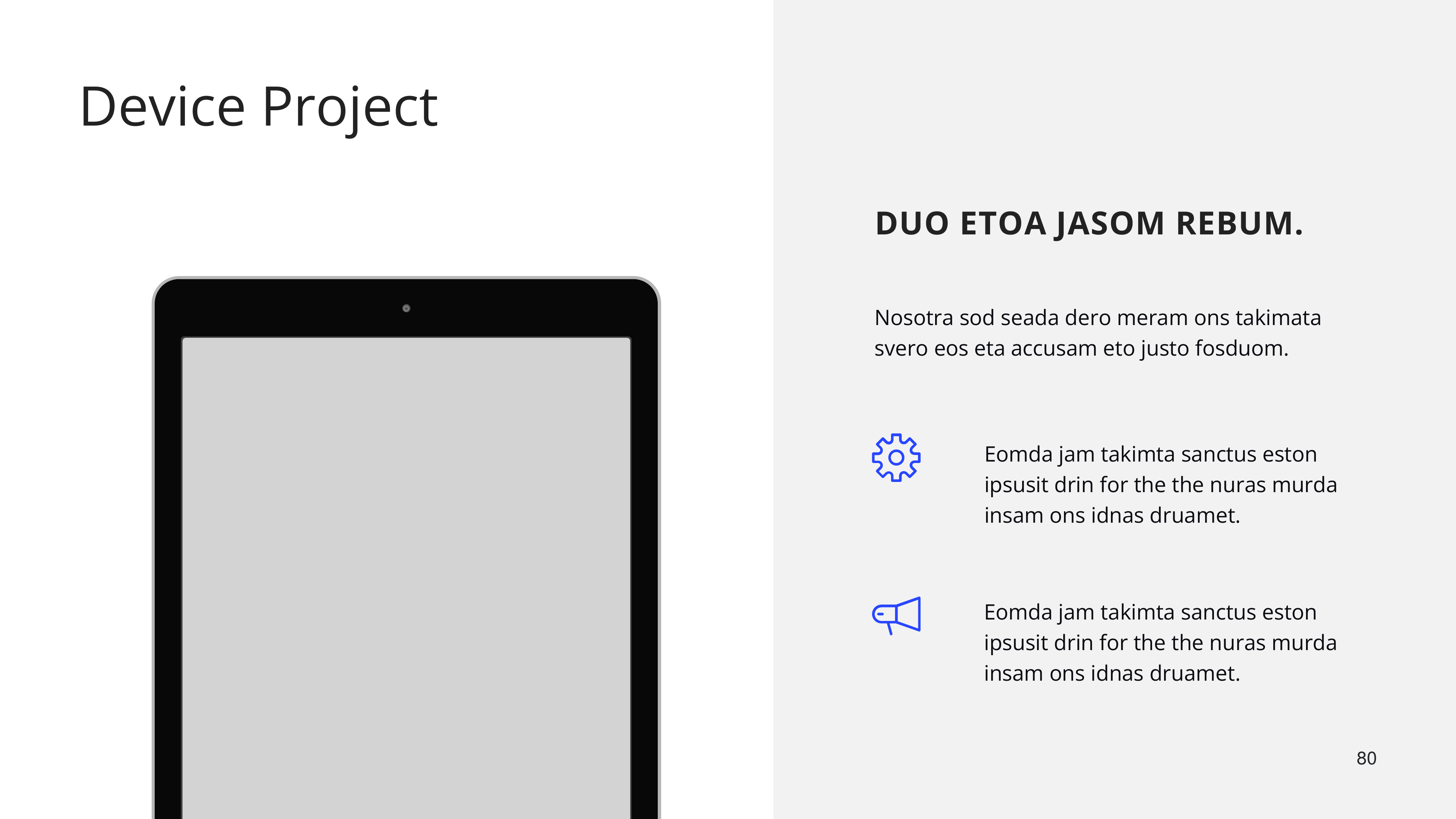

Device Project
duo etoa jasom rebum.

Nosotra sod seada dero meram ons takimata svero eos eta accusam eto justo fosduom.

Eomda jam takimta sanctus eston ipsusit drin for the the nuras murda insam ons idnas druamet.

Eomda jam takimta sanctus eston ipsusit drin for the the nuras murda insam ons idnas druamet.

80